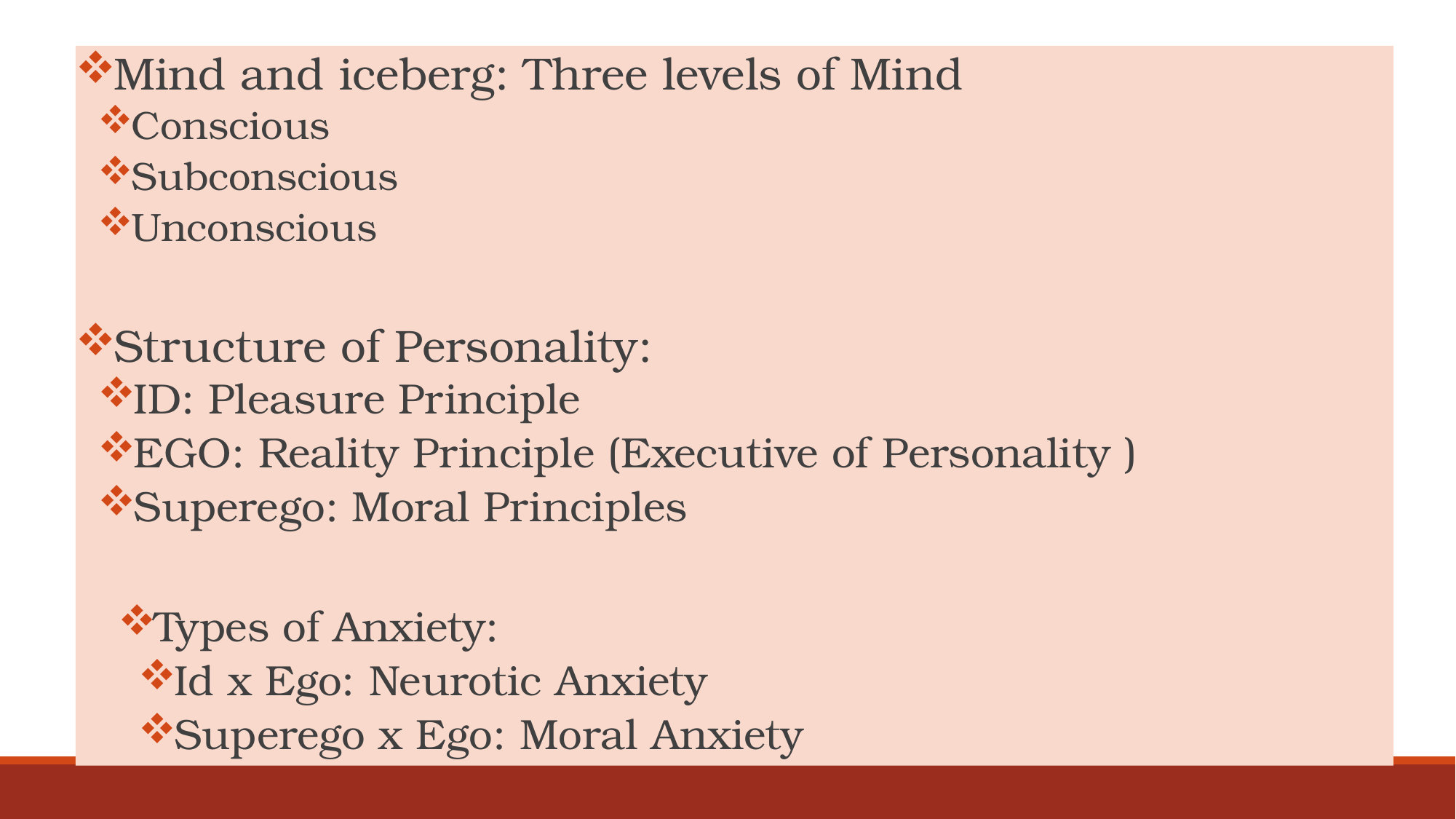

Mind and iceberg: Three levels of Mind
Conscious
Subconscious
Unconscious

Structure of Personality:
ID: Pleasure Principle
EGO: Reality Principle (Executive of Personality )
Superego: Moral Principles

Types of Anxiety:
Id x Ego: Neurotic Anxiety
Superego x Ego: Moral Anxiety